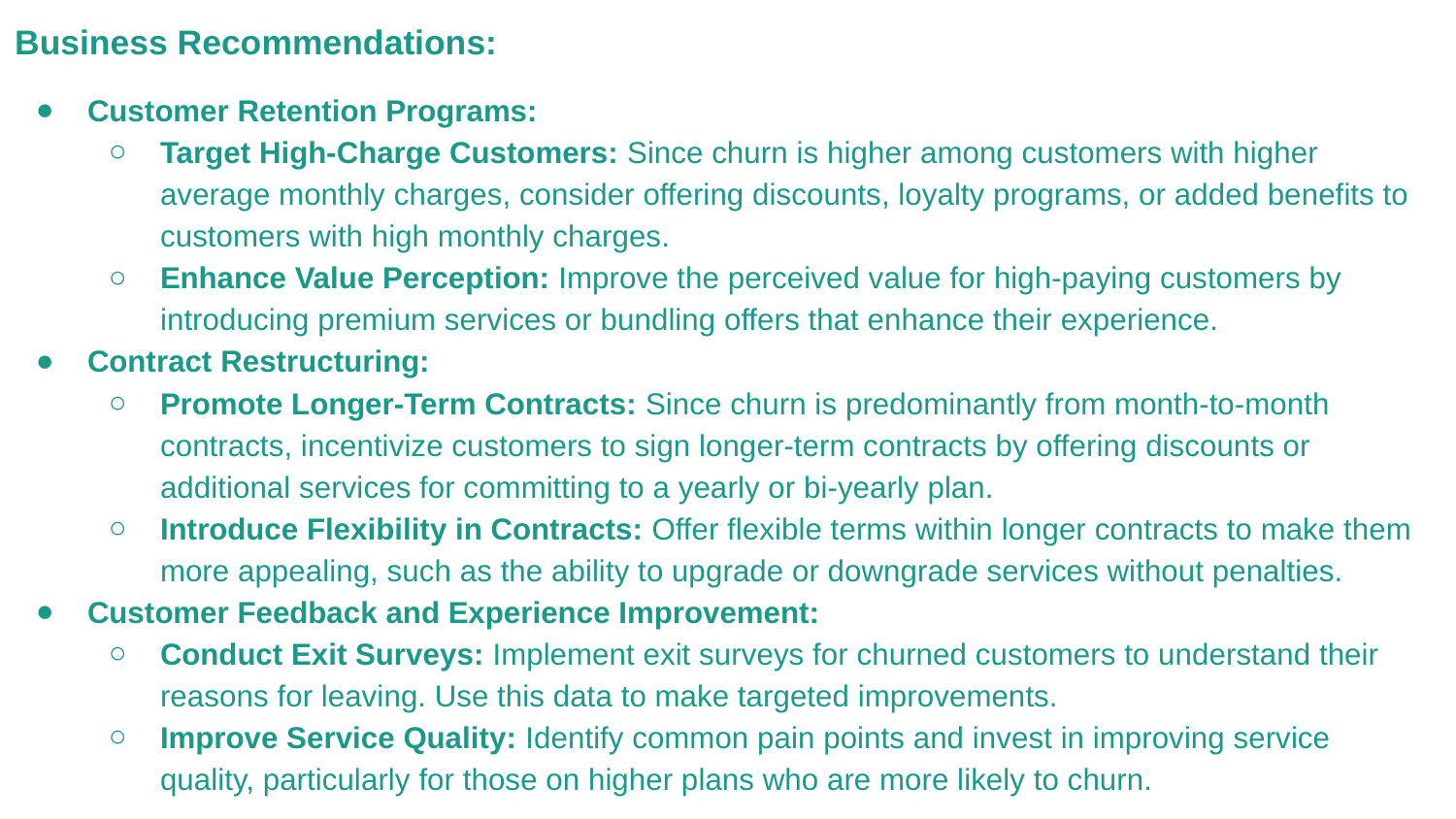

Business Recommendations:
Customer Retention Programs:
Target High-Charge Customers: Since churn is higher among customers with higher average monthly charges, consider offering discounts, loyalty programs, or added benefits to customers with high monthly charges.
Enhance Value Perception: Improve the perceived value for high-paying customers by introducing premium services or bundling offers that enhance their experience.
Contract Restructuring:
Promote Longer-Term Contracts: Since churn is predominantly from month-to-month contracts, incentivize customers to sign longer-term contracts by offering discounts or additional services for committing to a yearly or bi-yearly plan.
Introduce Flexibility in Contracts: Offer flexible terms within longer contracts to make them more appealing, such as the ability to upgrade or downgrade services without penalties.
Customer Feedback and Experience Improvement:
Conduct Exit Surveys: Implement exit surveys for churned customers to understand their reasons for leaving. Use this data to make targeted improvements.
Improve Service Quality: Identify common pain points and invest in improving service quality, particularly for those on higher plans who are more likely to churn.